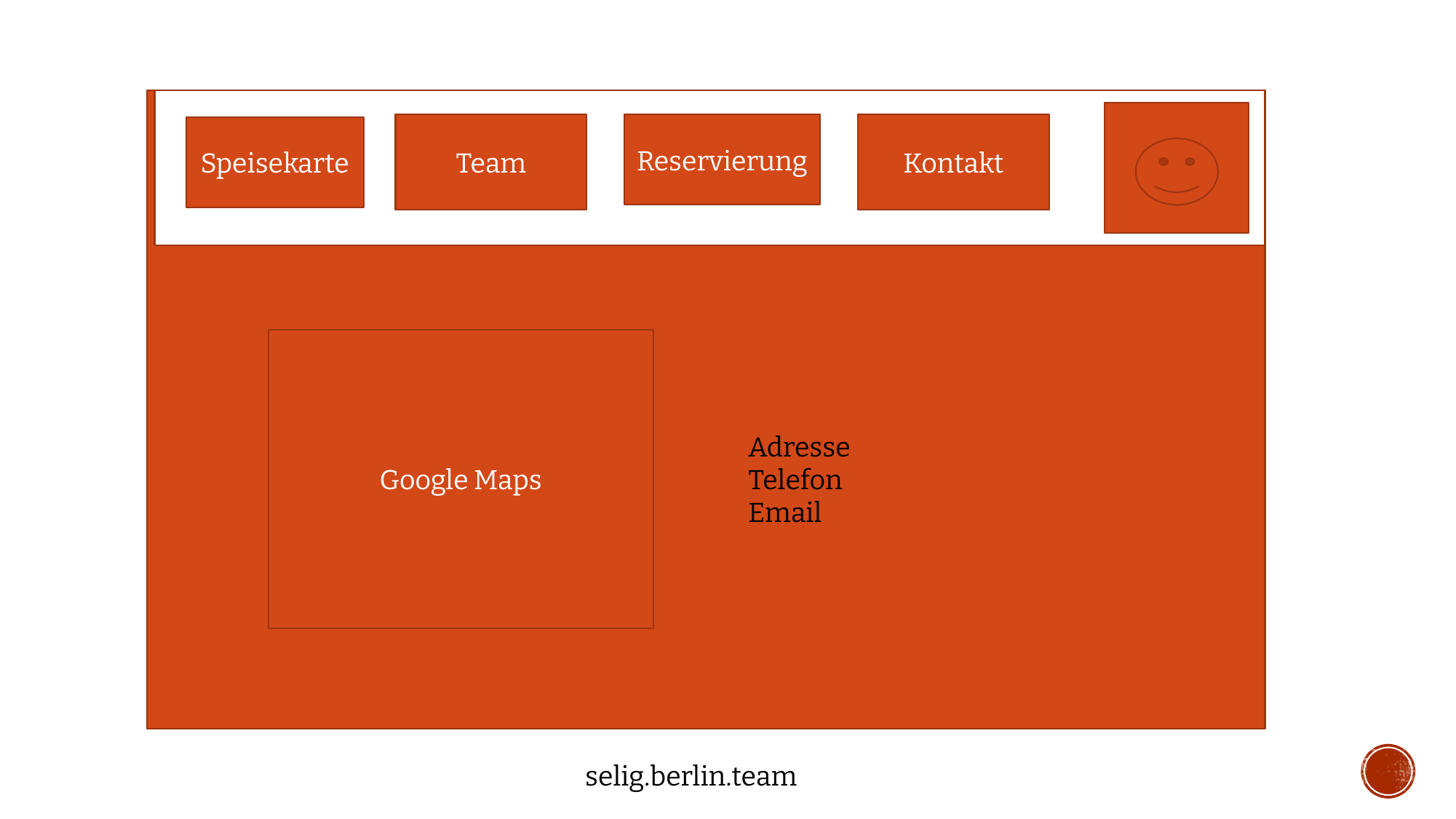

#

Team
Reservierung
Kontakt
Speisekarte

Google Maps
Adresse
Telefon
Email
selig.berlin.team